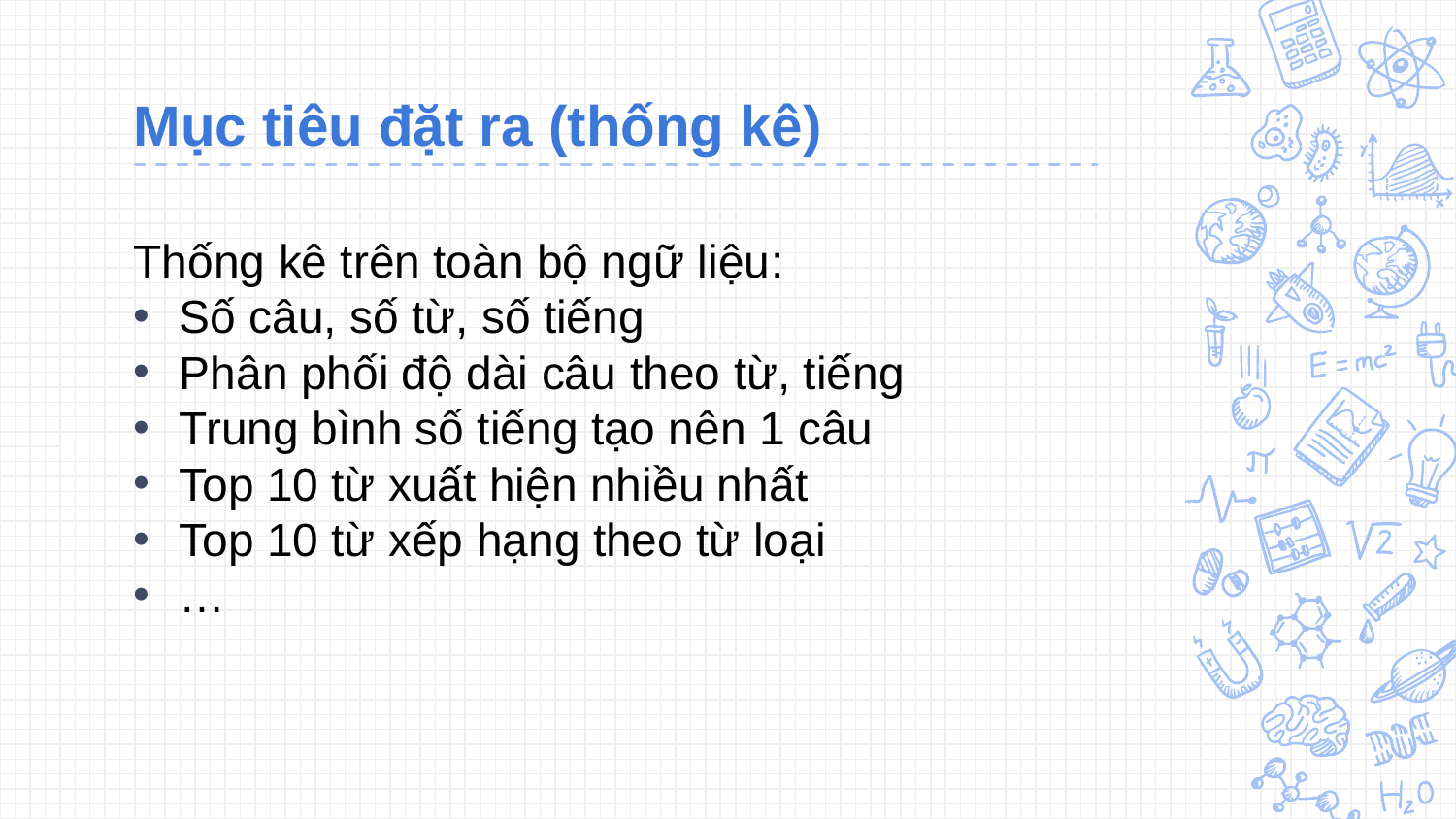

# Mục tiêu đặt ra (thống kê)
Thống kê trên toàn bộ ngữ liệu:
Số câu, số từ, số tiếng
Phân phối độ dài câu theo từ, tiếng
Trung bình số tiếng tạo nên 1 câu
Top 10 từ xuất hiện nhiều nhất
Top 10 từ xếp hạng theo từ loại
…